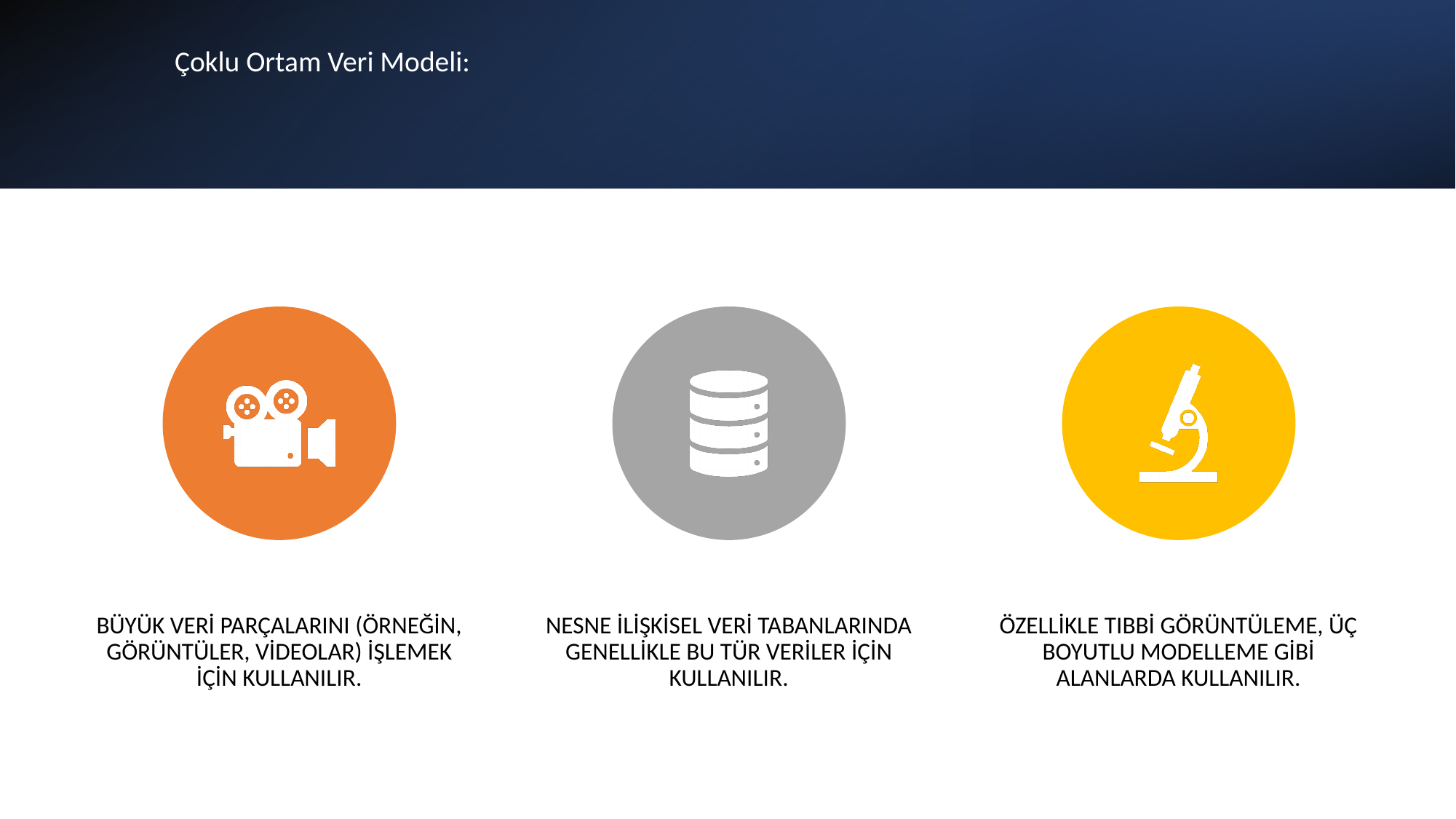

# Çoklu Ortam Veri Modeli:

Büyük veri parçalarını (örneğin, görüntüler, videolar) işlemek için kullanılır.
Nesne ilişkisel veri tabanlarında genellikle bu tür veriler için kullanılır.
Özellikle tıbbi görüntüleme, üç boyutlu modelleme gibi alanlarda kullanılır.